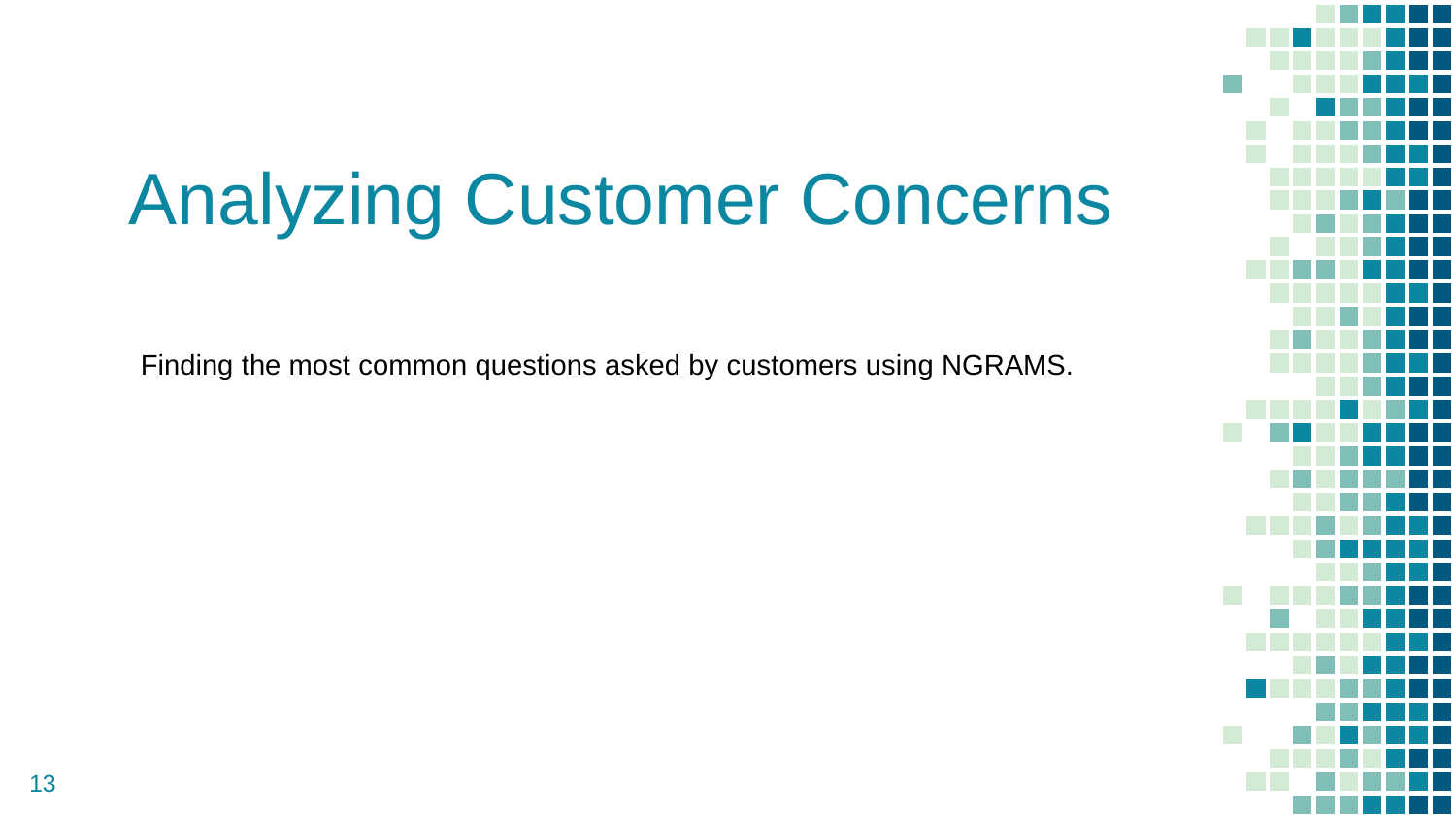

# Analyzing Customer Concerns
Finding the most common questions asked by customers using NGRAMS.
13